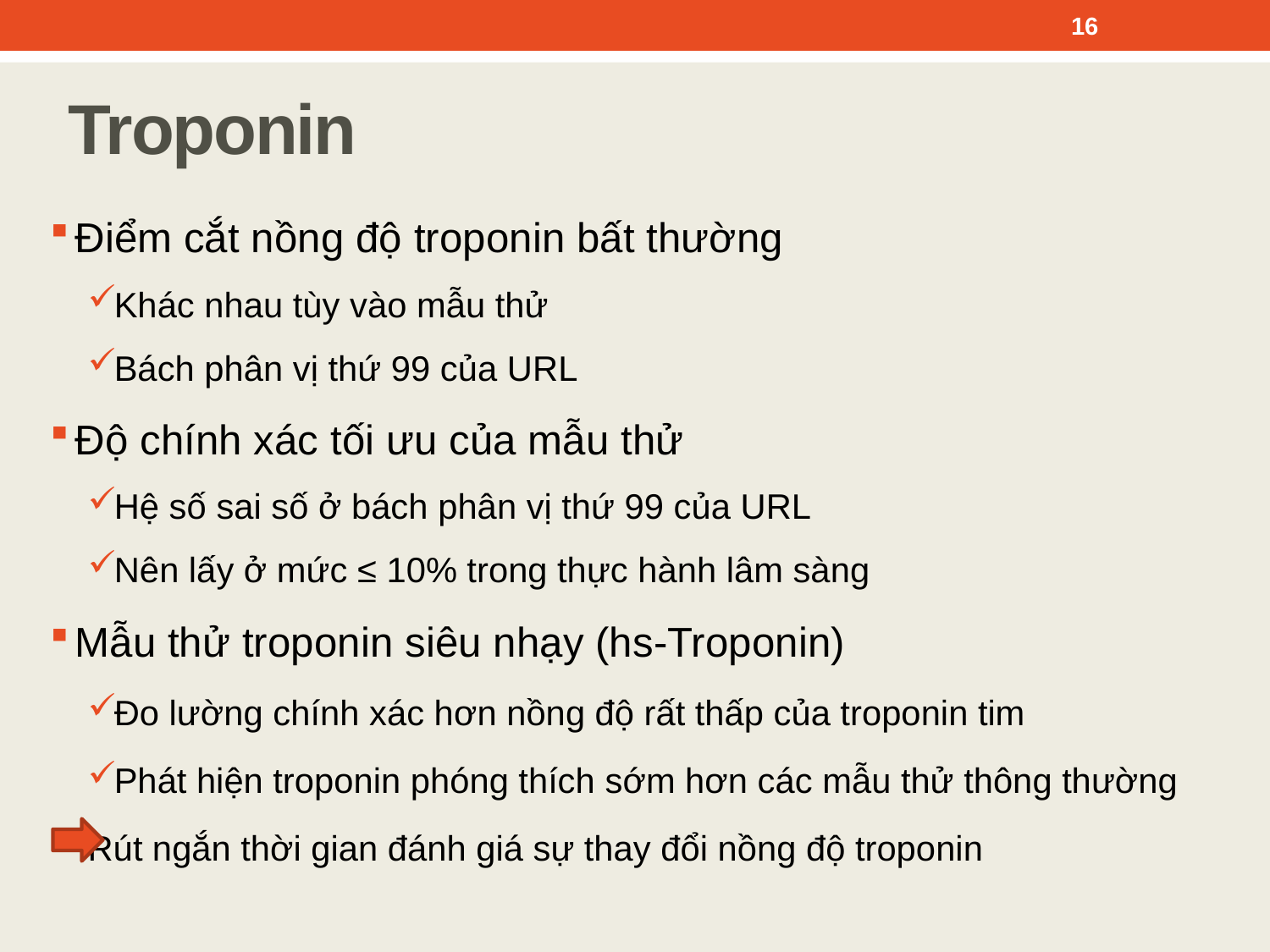

16
Troponin
Điểm cắt nồng độ troponin bất thường
Khác nhau tùy vào mẫu thử
Bách phân vị thứ 99 của URL
Độ chính xác tối ưu của mẫu thử
Hệ số sai số ở bách phân vị thứ 99 của URL
Nên lấy ở mức ≤ 10% trong thực hành lâm sàng
Mẫu thử troponin siêu nhạy (hs-Troponin)
Đo lường chính xác hơn nồng độ rất thấp của troponin tim
Phát hiện troponin phóng thích sớm hơn các mẫu thử thông thường
	Rút ngắn thời gian đánh giá sự thay đổi nồng độ troponin